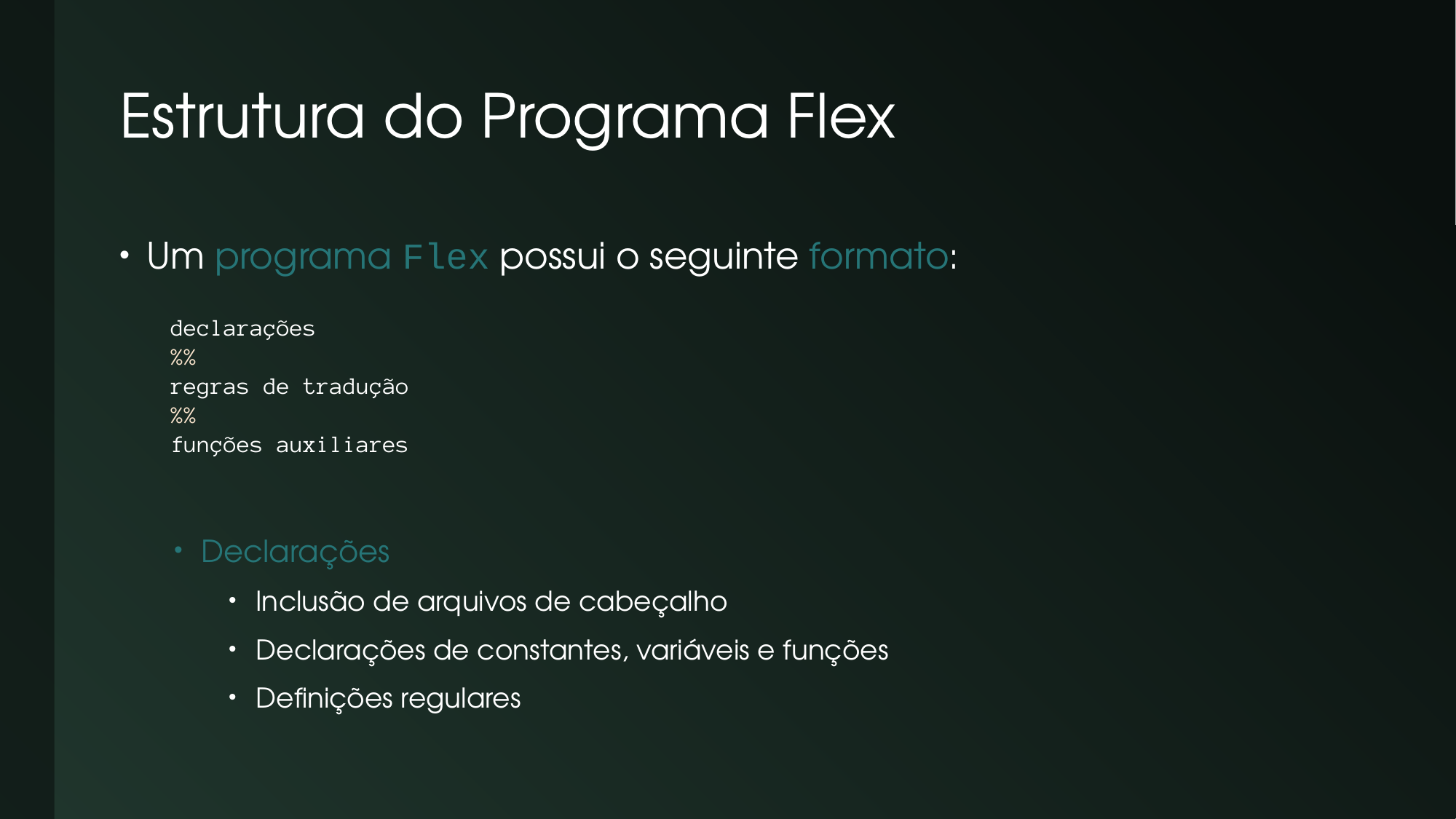

# Estrutura do Programa Flex
Um programa Flex possui o seguinte formato:

Declarações
Inclusão de arquivos de cabeçalho
Declarações de constantes, variáveis e funções
Definições regulares
declarações
%%
regras de tradução
%%
funções auxiliares